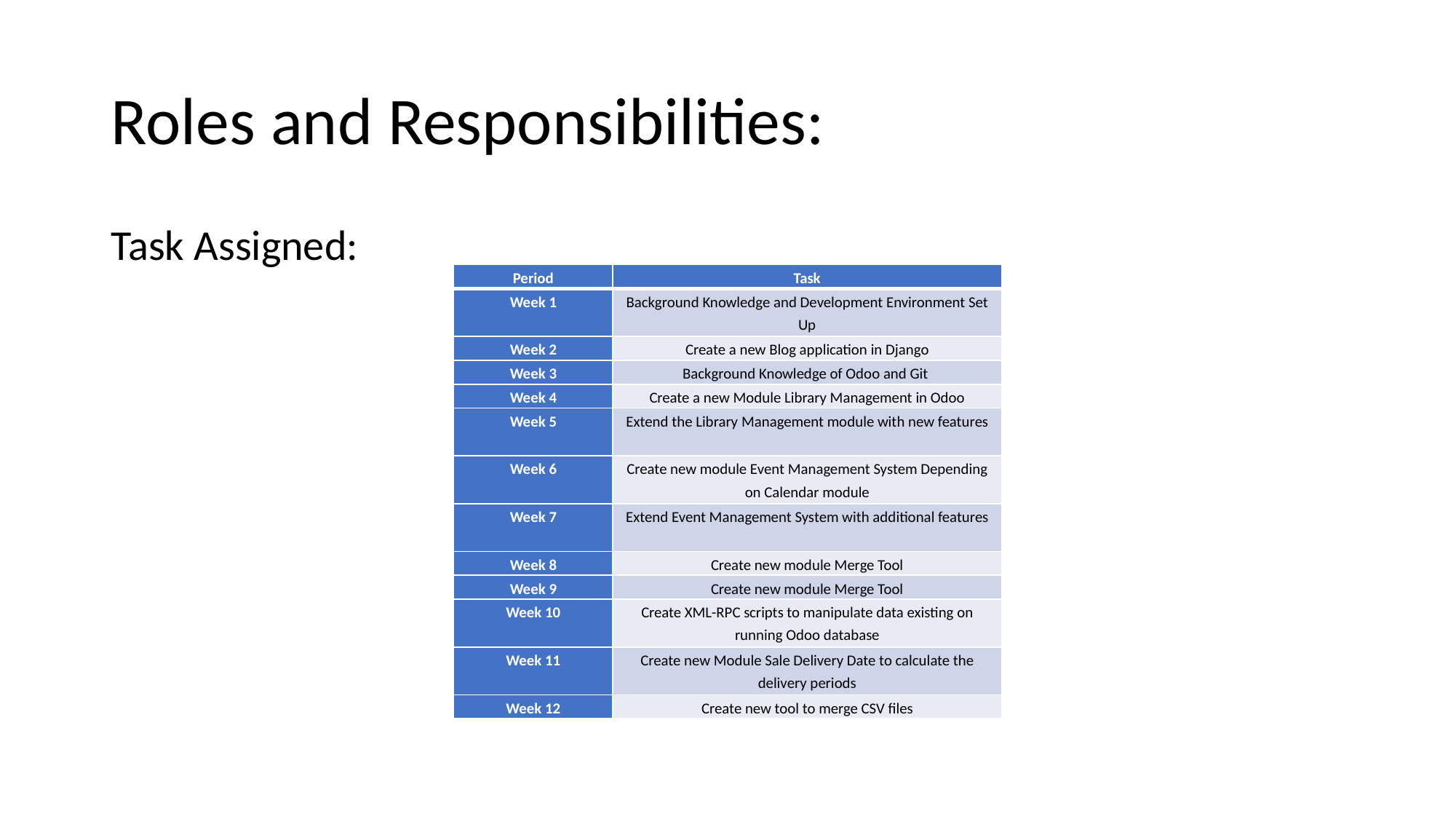

# Roles and Responsibilities:
Task Assigned:

| Period | Task |
| --- | --- |
| Week 1 | Background Knowledge and Development Environment Set Up |
| Week 2 | Create a new Blog application in Django |
| Week 3 | Background Knowledge of Odoo and Git |
| Week 4 | Create a new Module Library Management in Odoo |
| Week 5 | Extend the Library Management module with new features |
| Week 6 | Create new module Event Management System Depending on Calendar module |
| Week 7 | Extend Event Management System with additional features |
| Week 8 | Create new module Merge Tool |
| Week 9 | Create new module Merge Tool |
| Week 10 | Create XML-RPC scripts to manipulate data existing on running Odoo database |
| Week 11 | Create new Module Sale Delivery Date to calculate the delivery periods |
| Week 12 | Create new tool to merge CSV files |